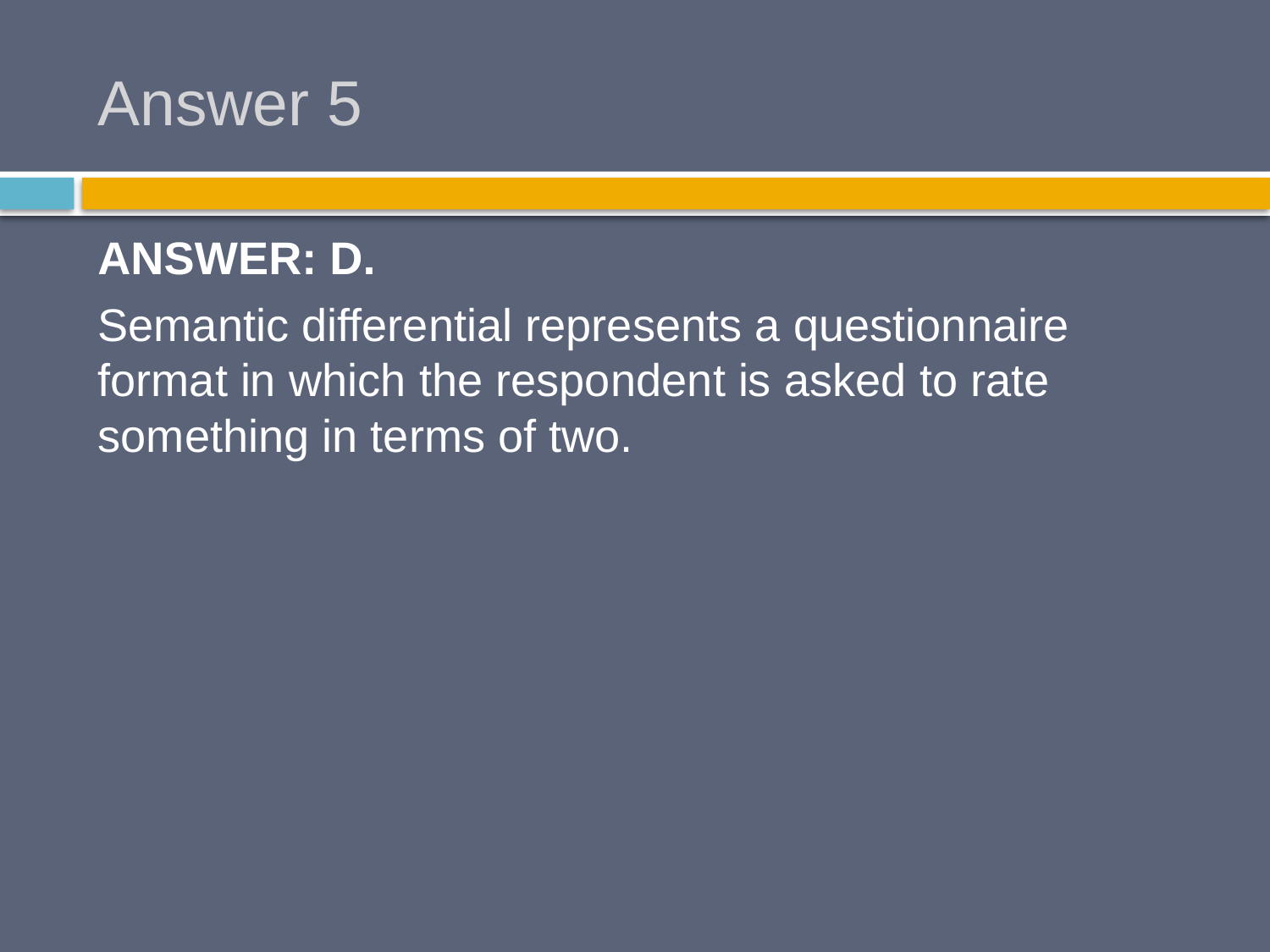

# Answer 5
ANSWER: D.
Semantic differential represents a questionnaire format in which the respondent is asked to rate something in terms of two.